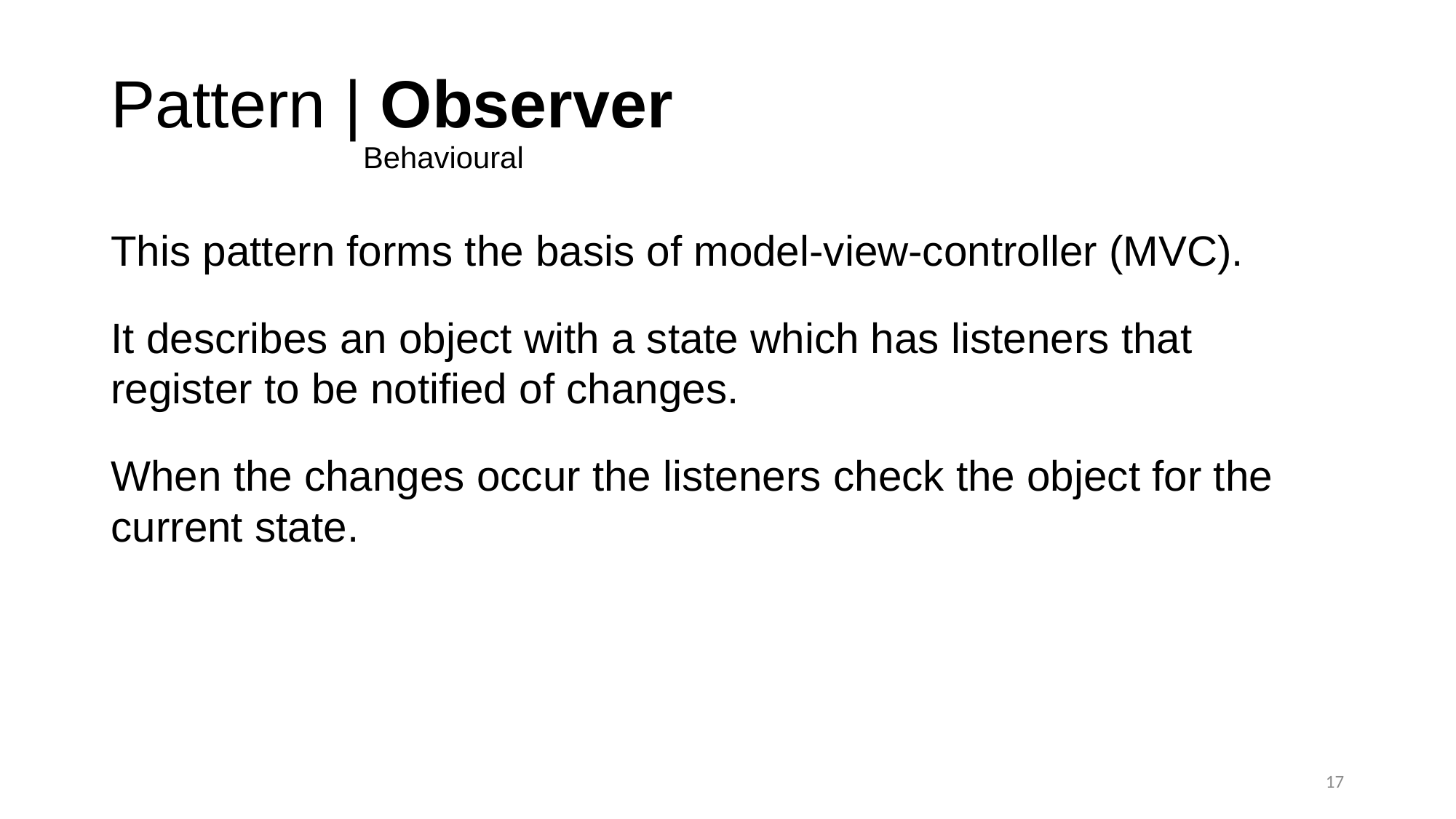

# Pattern | Observer Behavioural
This pattern forms the basis of model-view-controller (MVC).
It describes an object with a state which has listeners that register to be notified of changes.
When the changes occur the listeners check the object for the current state.
17